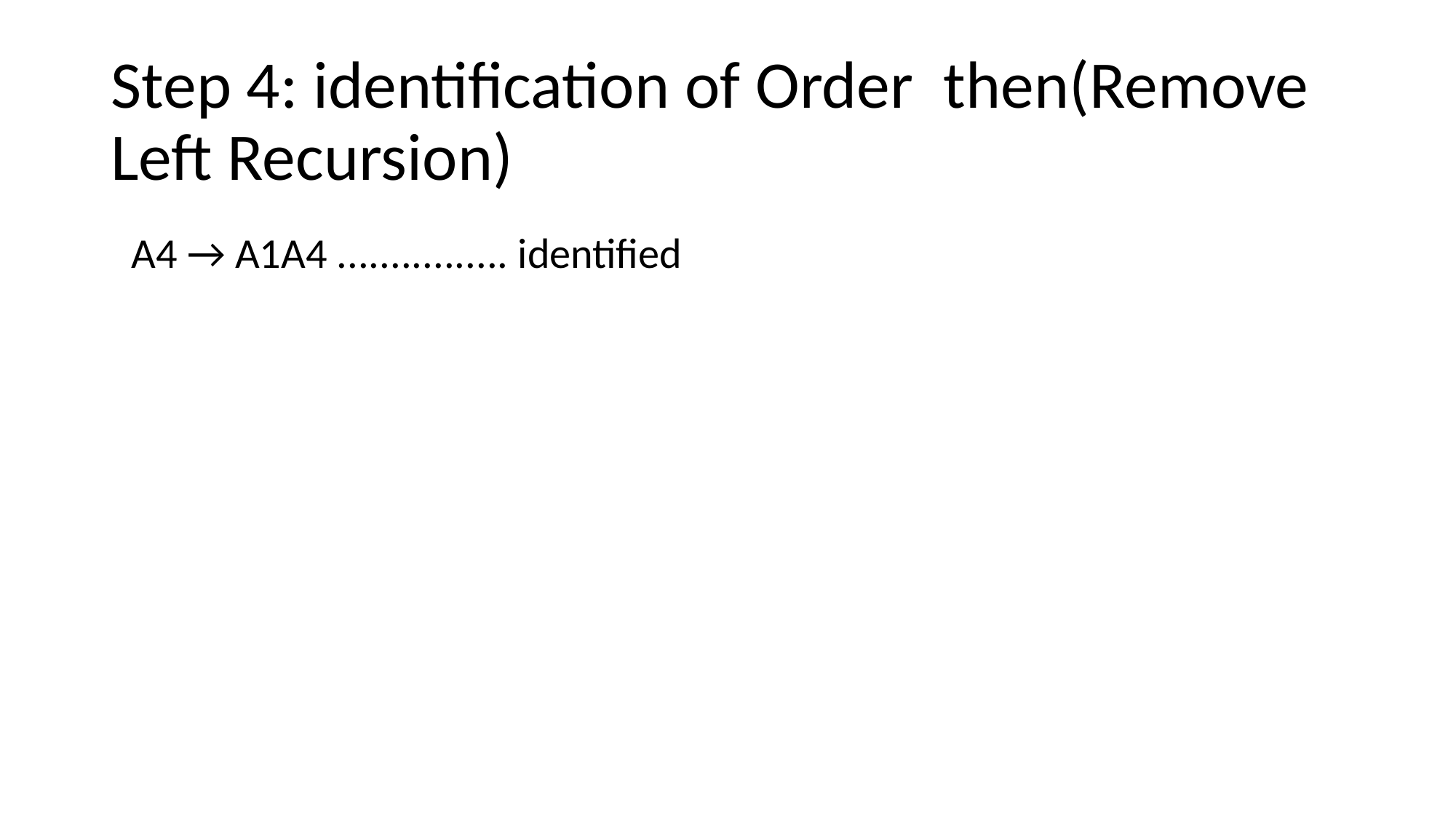

# Step 4: identification of Order  then(Remove Left Recursion)
 A4 → A1A4 ................ identified